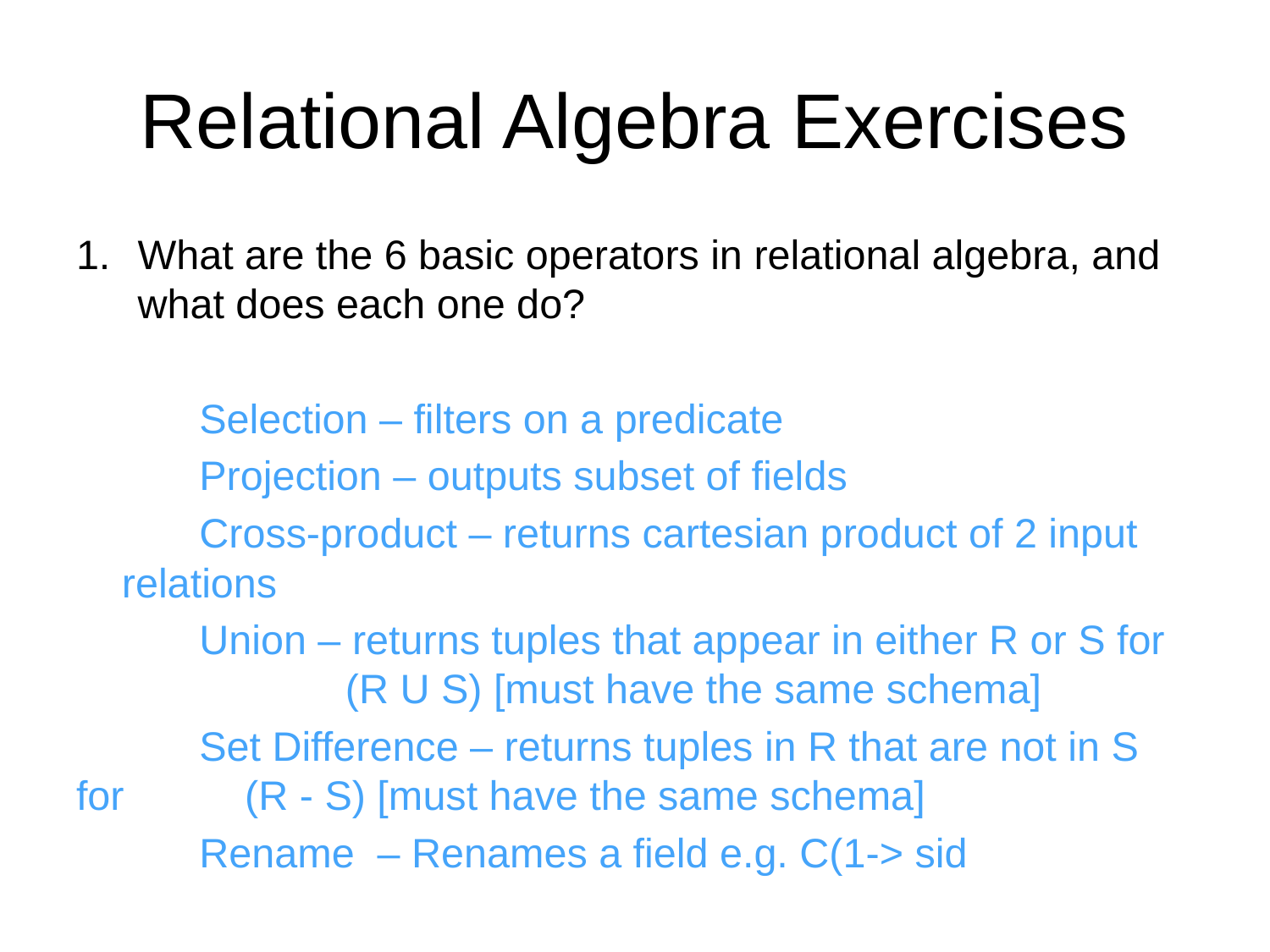

# Relational Algebra Exercises
What are the 6 basic operators in relational algebra, and what does each one do?

	Selection – filters on a predicate
	Projection – outputs subset of fields
	Cross-product – returns cartesian product of 2 input 					     relations
	Union – returns tuples that appear in either R or S for                			  (R U S) [must have the same schema]
	Set Difference – returns tuples in R that are not in S for					    (R - S) [must have the same schema]
	Rename  – Renames a field e.g. C(1-> sid